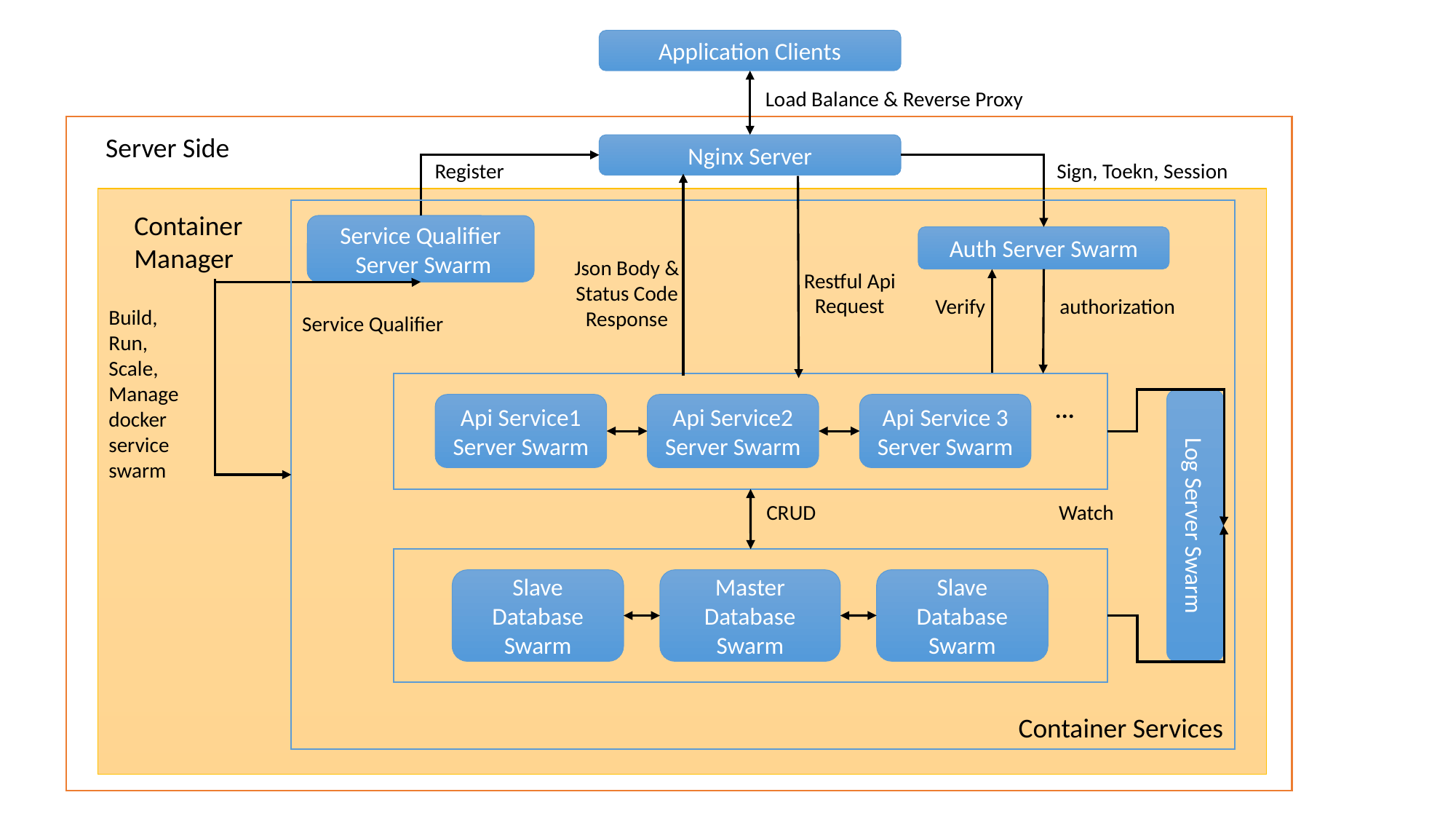

Application Clients
Load Balance & Reverse Proxy

Server Side
Nginx Server
Register
Sign, Toekn, Session

Container Manager
Service Qualifier
 Server Swarm
Auth Server Swarm
Json Body & Status Code Response
Restful Api Request
Verify
authorization
Build,  Run,
Scale, Manage docker service swarm
Service Qualifier

...
Log Server Swarm
Api Service1 Server Swarm
Api Service2 Server Swarm
Api Service 3 Server Swarm
CRUD
Watch

Slave Database Swarm
Slave Database Swarm
Master Database Swarm
Container Services